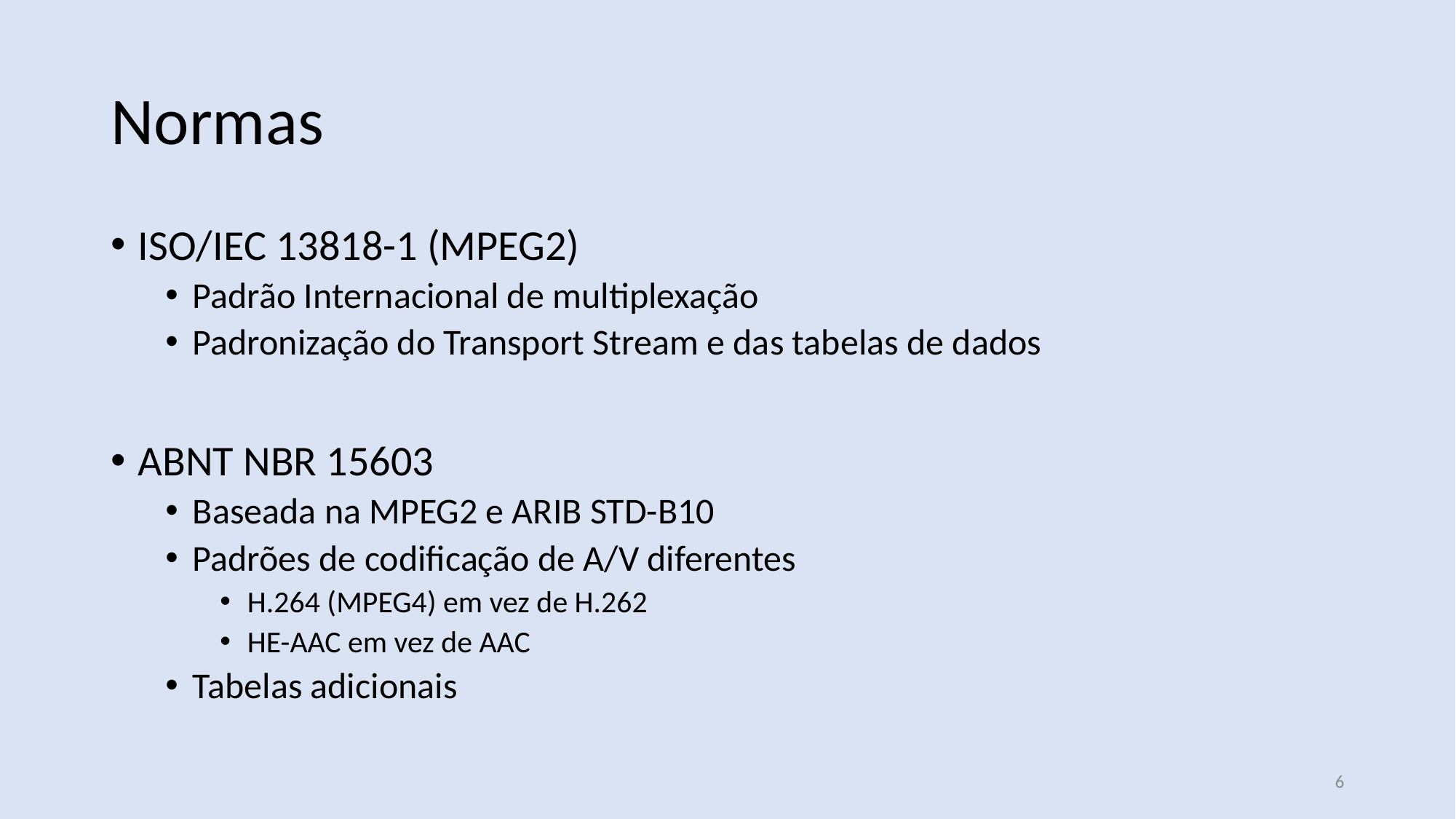

# Normas
ISO/IEC 13818-1 (MPEG2)
Padrão Internacional de multiplexação
Padronização do Transport Stream e das tabelas de dados

ABNT NBR 15603
Baseada na MPEG2 e ARIB STD-B10
Padrões de codificação de A/V diferentes
H.264 (MPEG4) em vez de H.262
HE-AAC em vez de AAC
Tabelas adicionais

6